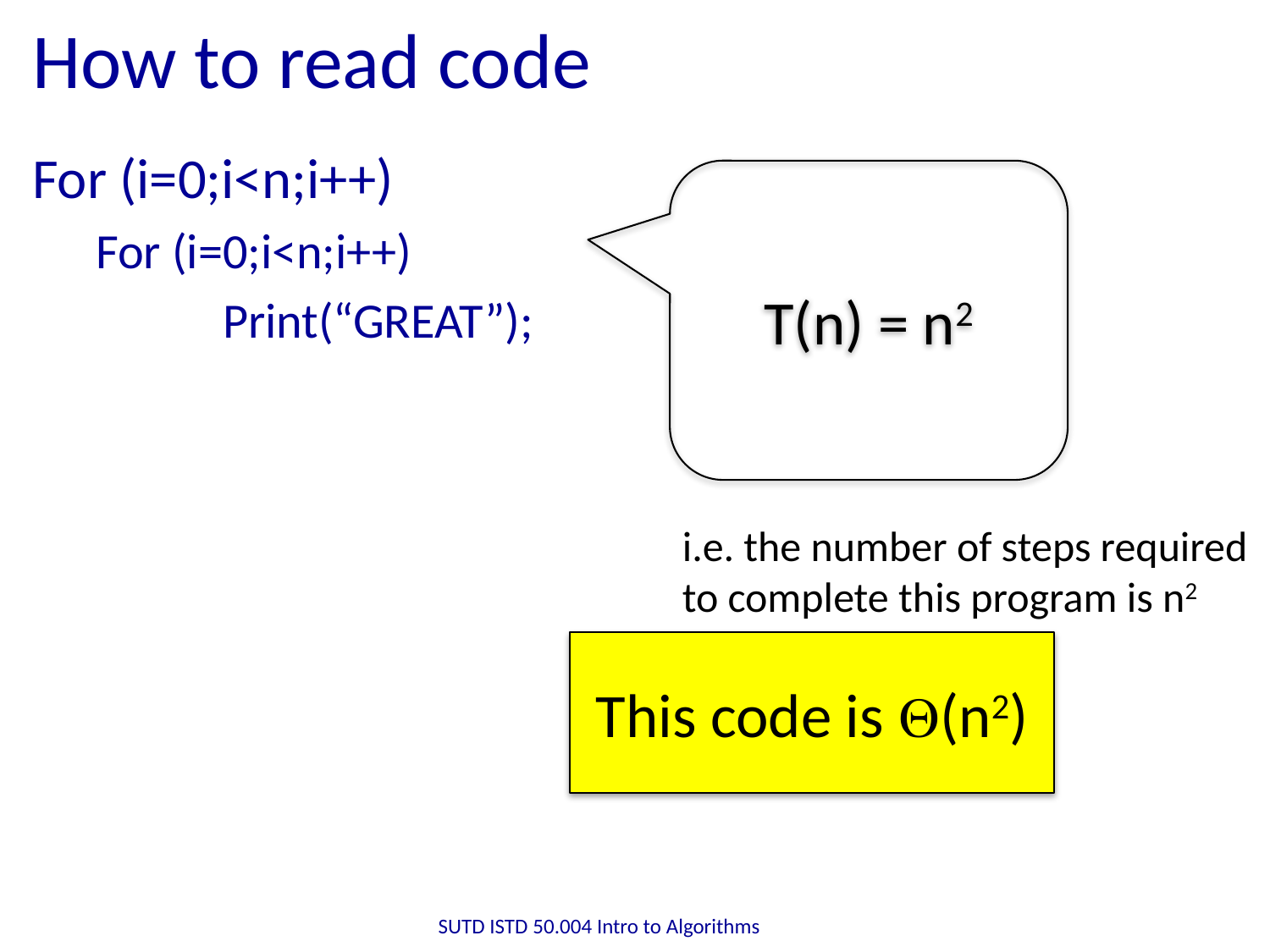

# How to read code
For (i=0;i<n;i++)
For (i=0;i<n;i++)
	Print(“GREAT”);

T(n) = n2
i.e. the number of steps required to complete this program is n2
This code is Θ(n2)
SUTD ISTD 50.004 Intro to Algorithms